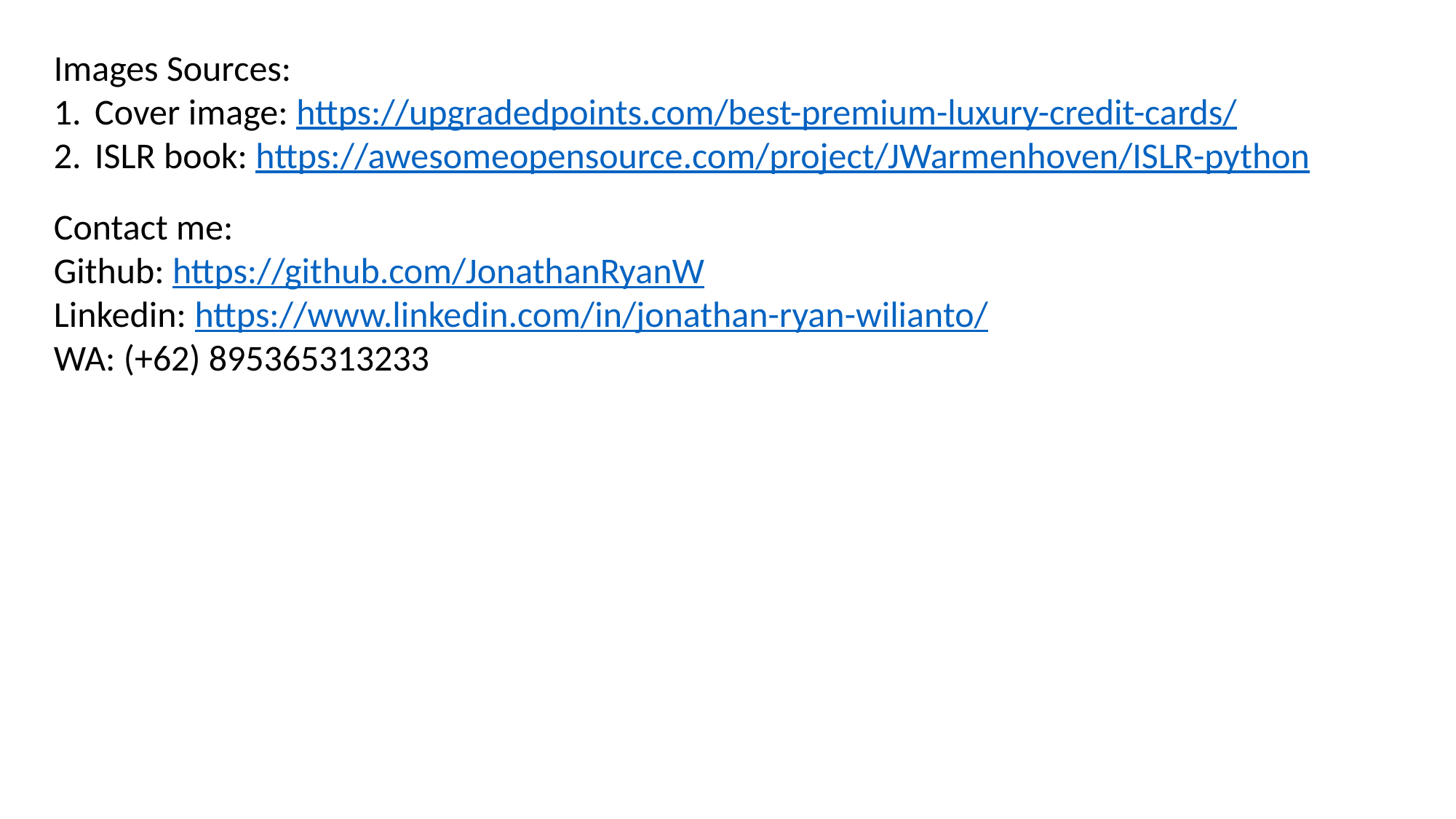

Images Sources:
Cover image: https://upgradedpoints.com/best-premium-luxury-credit-cards/
ISLR book: https://awesomeopensource.com/project/JWarmenhoven/ISLR-python

Contact me:
Github: https://github.com/JonathanRyanW
Linkedin: https://www.linkedin.com/in/jonathan-ryan-wilianto/
WA: (+62) 895365313233